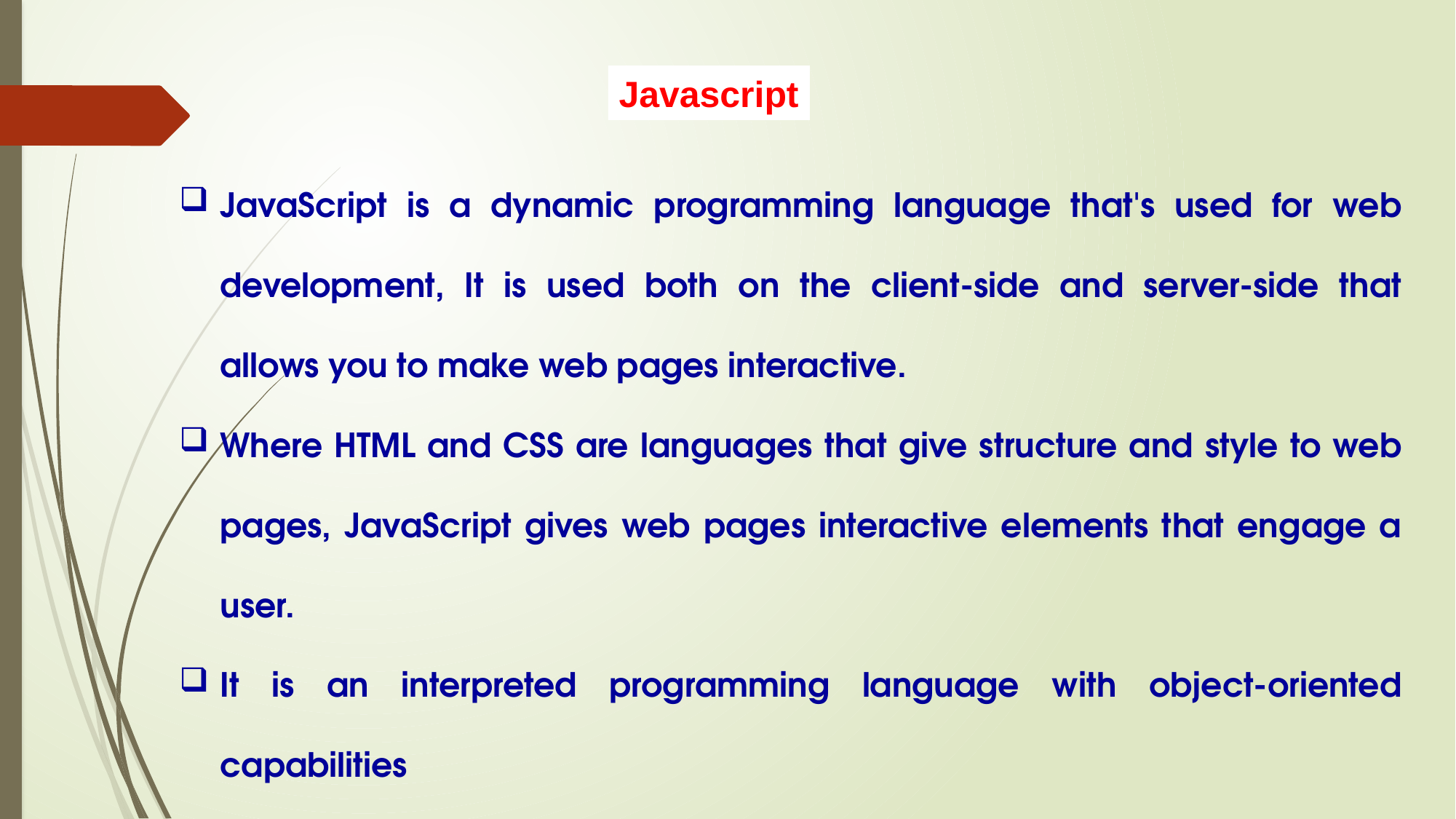

Javascript
JavaScript is a dynamic programming language that's used for web development, It is used both on the client-side and server-side that allows you to make web pages interactive.
Where HTML and CSS are languages that give structure and style to web pages, JavaScript gives web pages interactive elements that engage a user.
It is an interpreted programming language with object-oriented capabilities